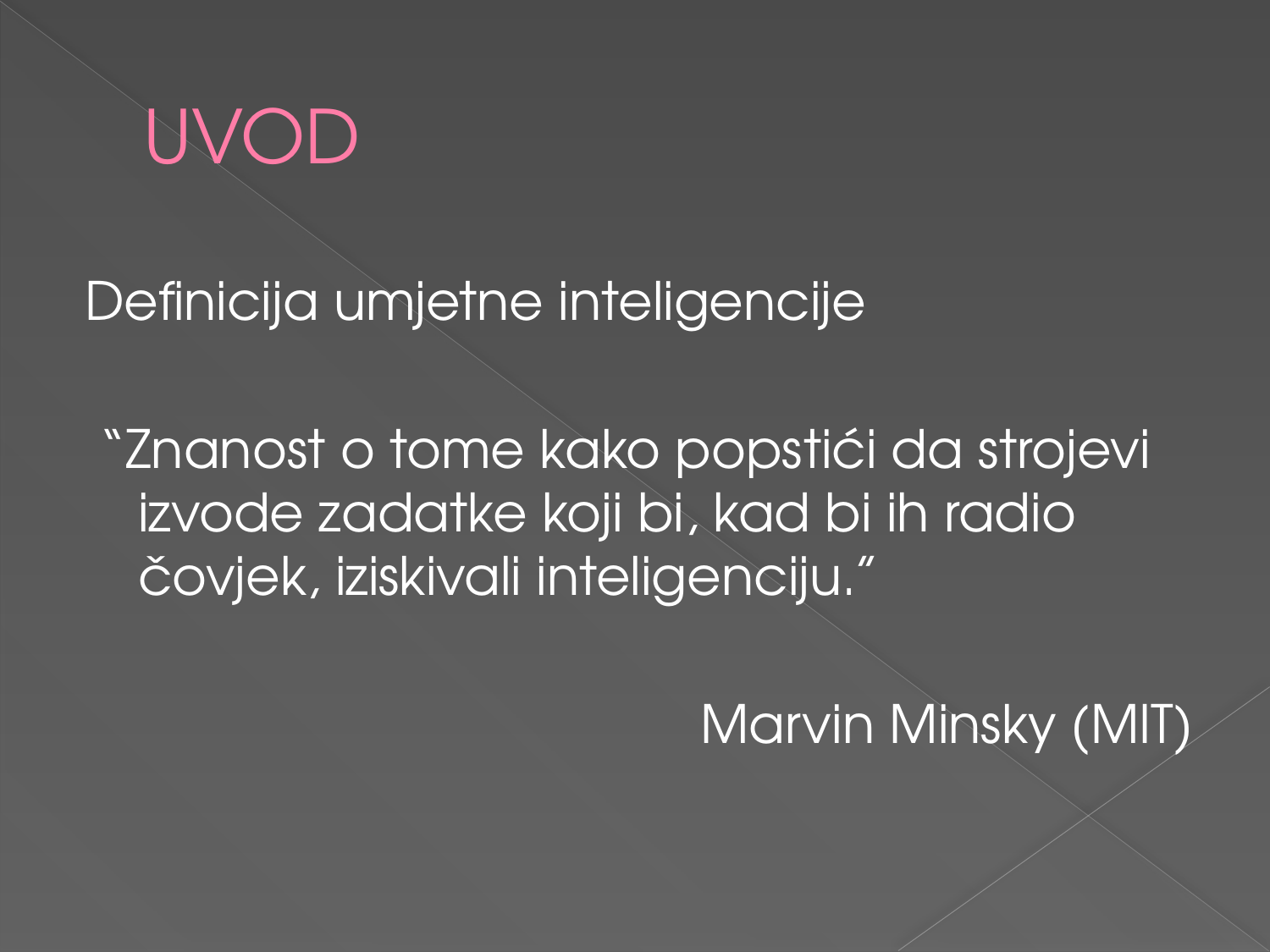

# UVOD
Definicija umjetne inteligencije

 “Znanost o tome kako popstići da strojevi izvode zadatke koji bi, kad bi ih radio čovjek, iziskivali inteligenciju.”

Marvin Minsky (MIT)